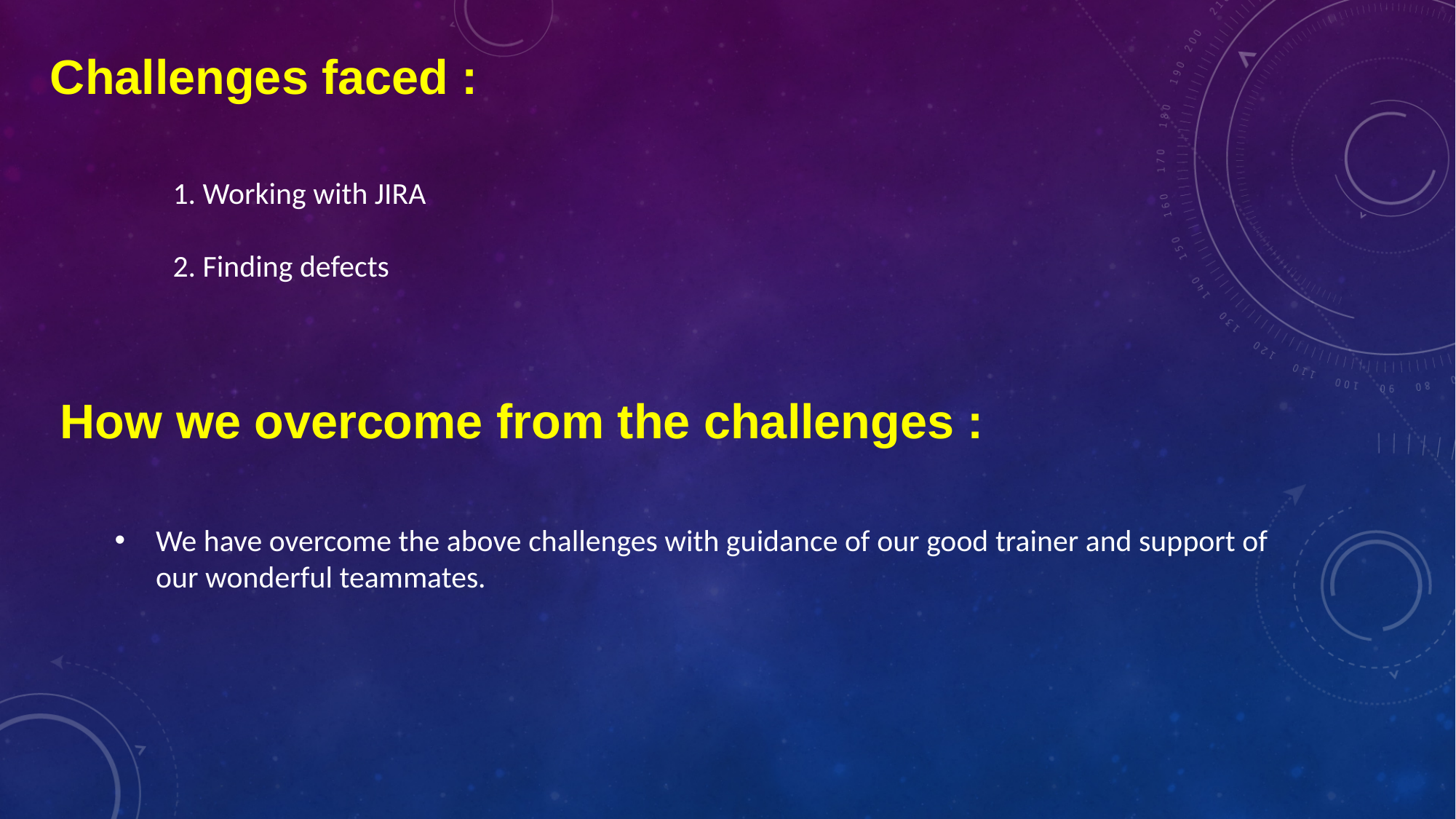

Challenges faced :
1. Working with JIRA

2. Finding defects

How we overcome from the challenges :

We have overcome the above challenges with guidance of our good trainer and support of our wonderful teammates.